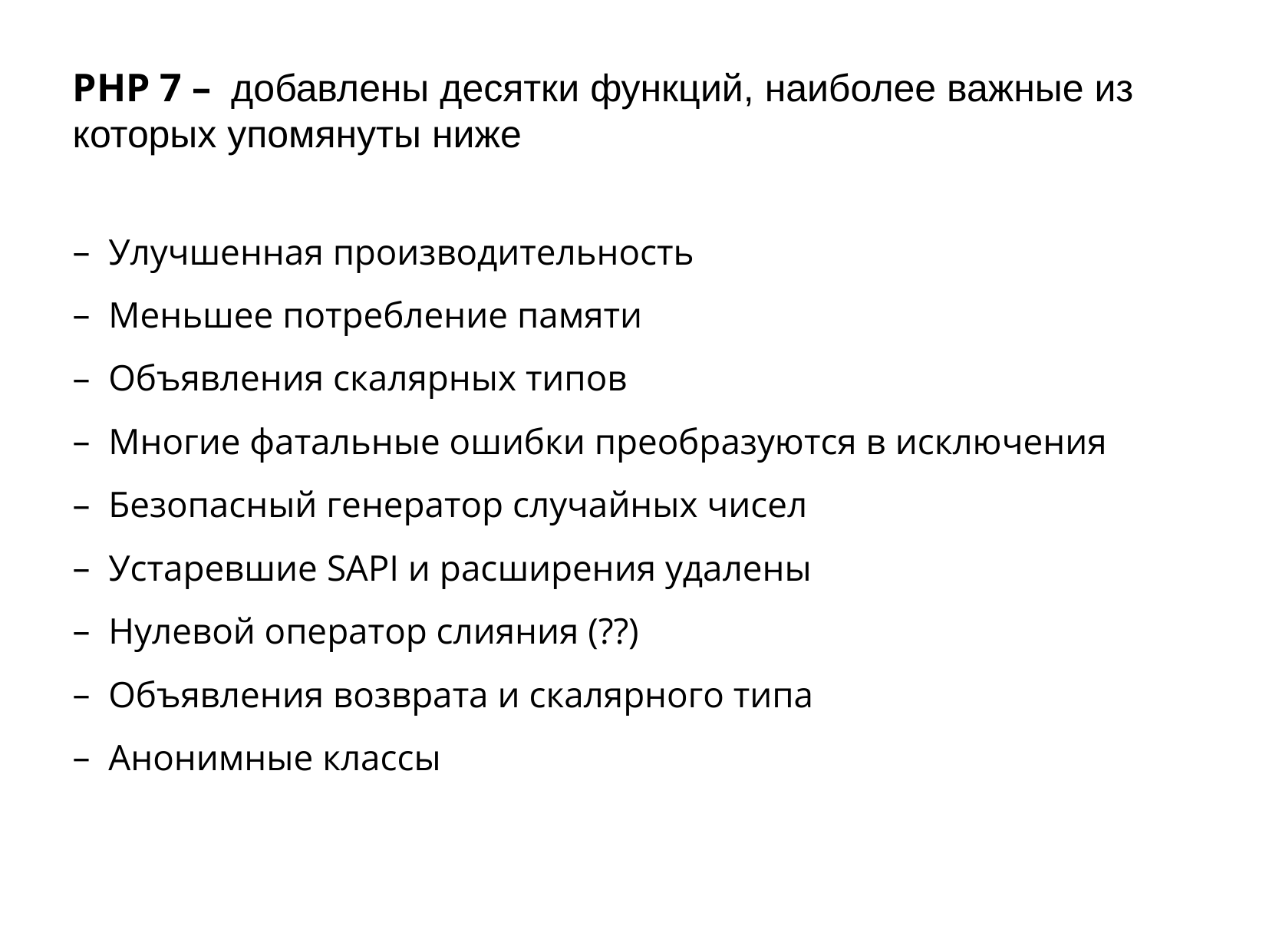

PHP 7 –  добавлены десятки функций, наиболее важные из которых упомянуты ниже

Улучшенная производительность
Меньшее потребление памяти
Объявления скалярных типов
Многие фатальные ошибки преобразуются в исключения
Безопасный генератор случайных чисел
Устаревшие SAPI и расширения удалены
Нулевой оператор слияния (??)
Объявления возврата и скалярного типа
Анонимные классы